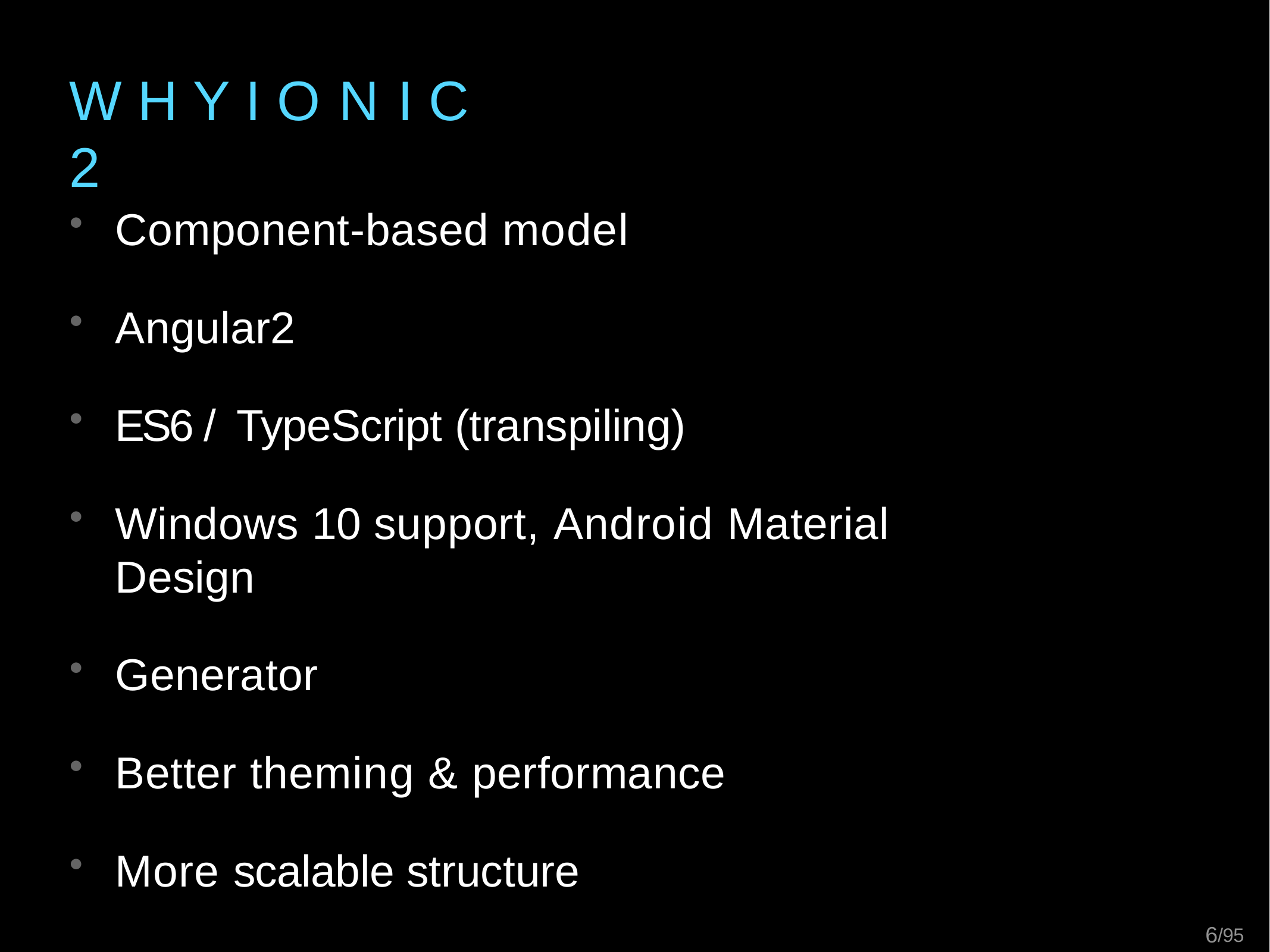

# W H Y	I O N I C 2
Component-based model
Angular2
ES6 / TypeScript (transpiling)
Windows 10 support, Android Material Design
Generator
Better theming & performance
More scalable structure
6/95